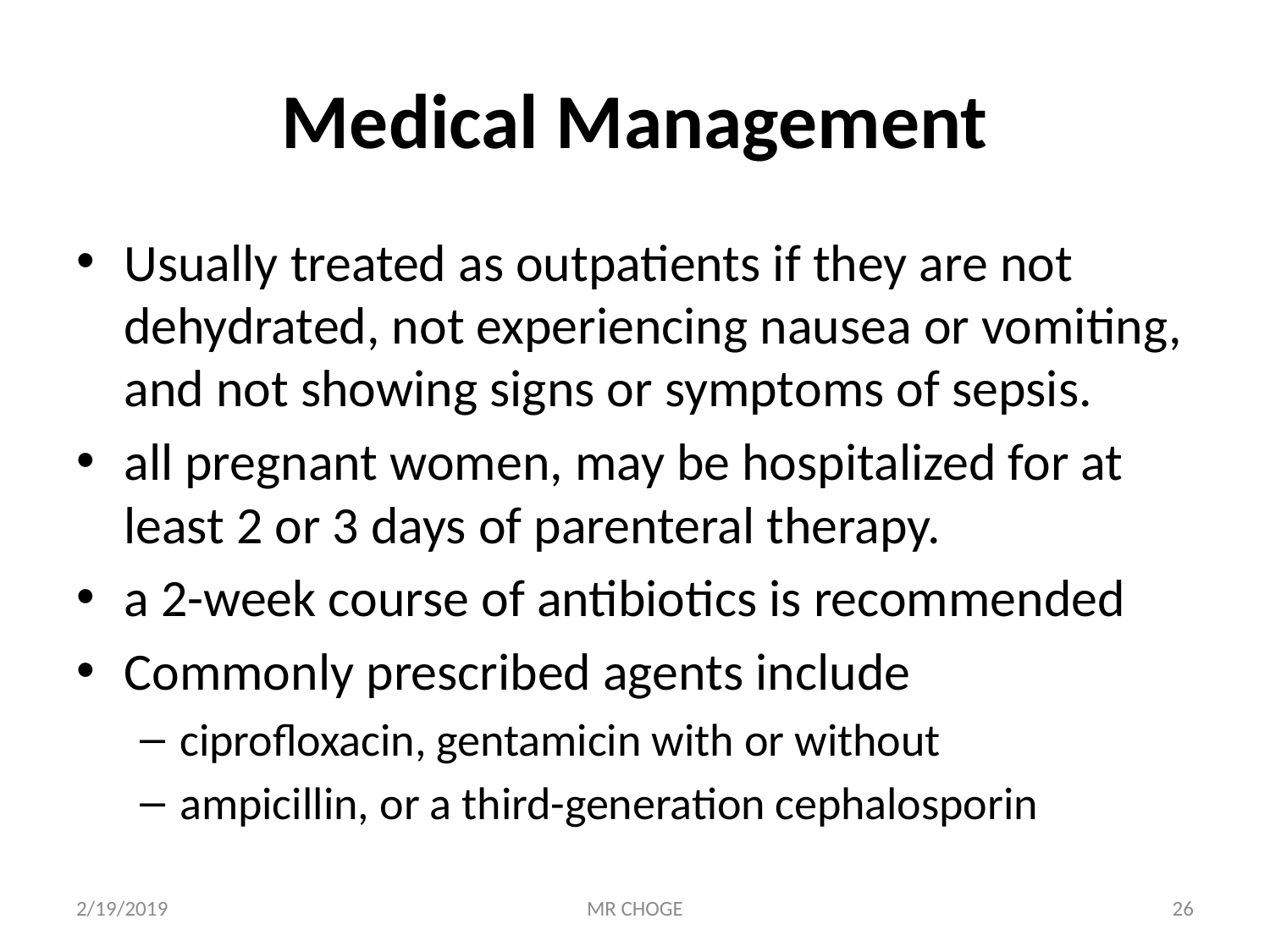

# Medical Management
Usually treated as outpatients if they are not dehydrated, not experiencing nausea or vomiting, and not showing signs or symptoms of sepsis.
all pregnant women, may be hospitalized for at least 2 or 3 days of parenteral therapy.
a 2-week course of antibiotics is recommended
Commonly prescribed agents include
ciprofloxacin, gentamicin with or without
ampicillin, or a third-generation cephalosporin
2/19/2019
MR CHOGE
26